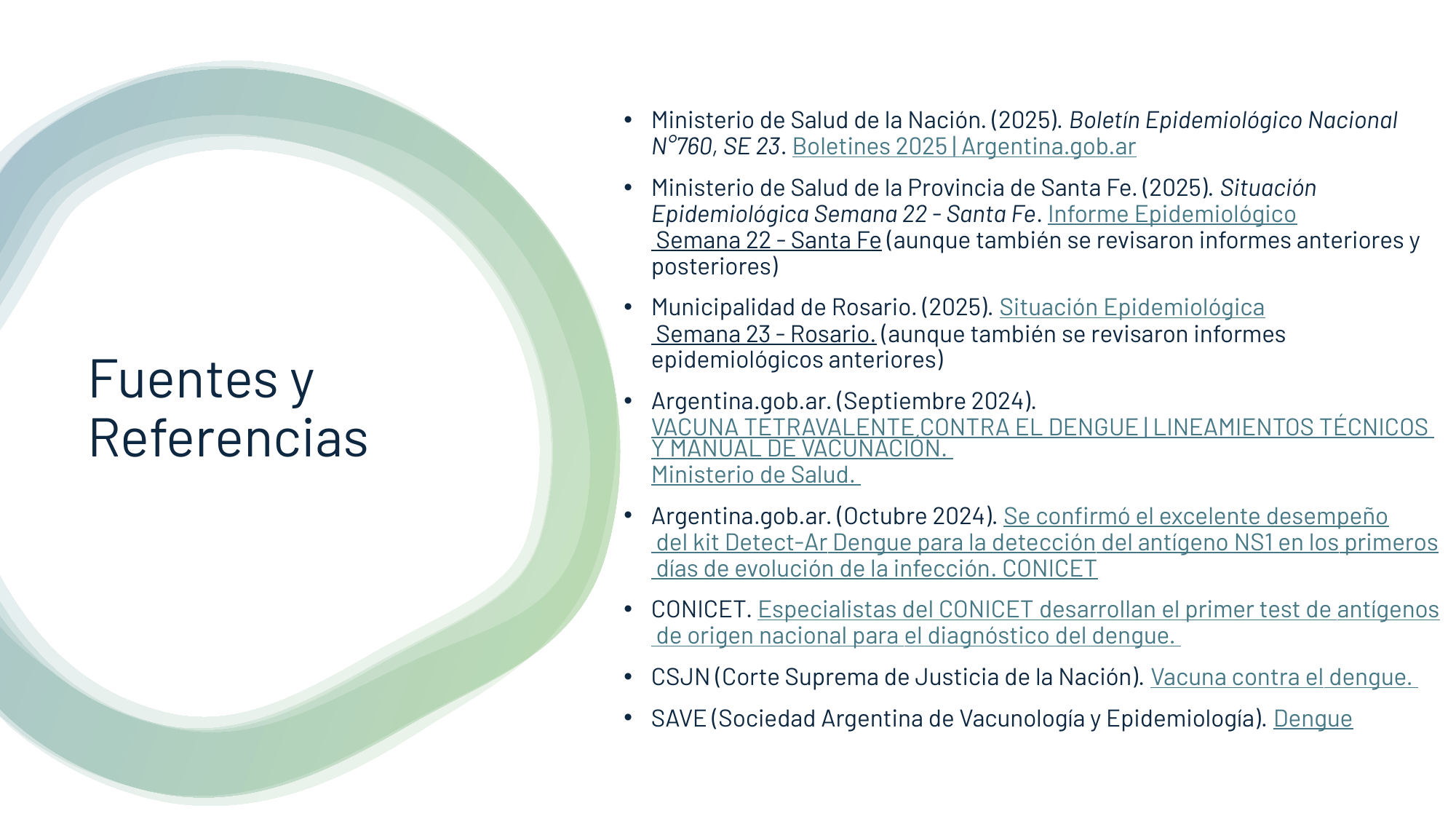

Ministerio de Salud de la Nación. (2025). Boletín Epidemiológico Nacional N°760, SE 23. Boletines 2025 | Argentina.gob.ar
Ministerio de Salud de la Provincia de Santa Fe. (2025). Situación Epidemiológica Semana 22 - Santa Fe. Informe Epidemiológico Semana 22 - Santa Fe (aunque también se revisaron informes anteriores y posteriores)
Municipalidad de Rosario. (2025). Situación Epidemiológica Semana 23 - Rosario. (aunque también se revisaron informes epidemiológicos anteriores)
Argentina.gob.ar. (Septiembre 2024). VACUNA TETRAVALENTE CONTRA EL DENGUE | LINEAMIENTOS TÉCNICOS Y MANUAL DE VACUNACIÓN. Ministerio de Salud.
Argentina.gob.ar. (Octubre 2024). Se confirmó el excelente desempeño del kit Detect-Ar Dengue para la detección del antígeno NS1 en los primeros días de evolución de la infección. CONICET
CONICET. Especialistas del CONICET desarrollan el primer test de antígenos de origen nacional para el diagnóstico del dengue.
CSJN (Corte Suprema de Justicia de la Nación). Vacuna contra el dengue.
SAVE (Sociedad Argentina de Vacunología y Epidemiología). Dengue

# Fuentes y Referencias